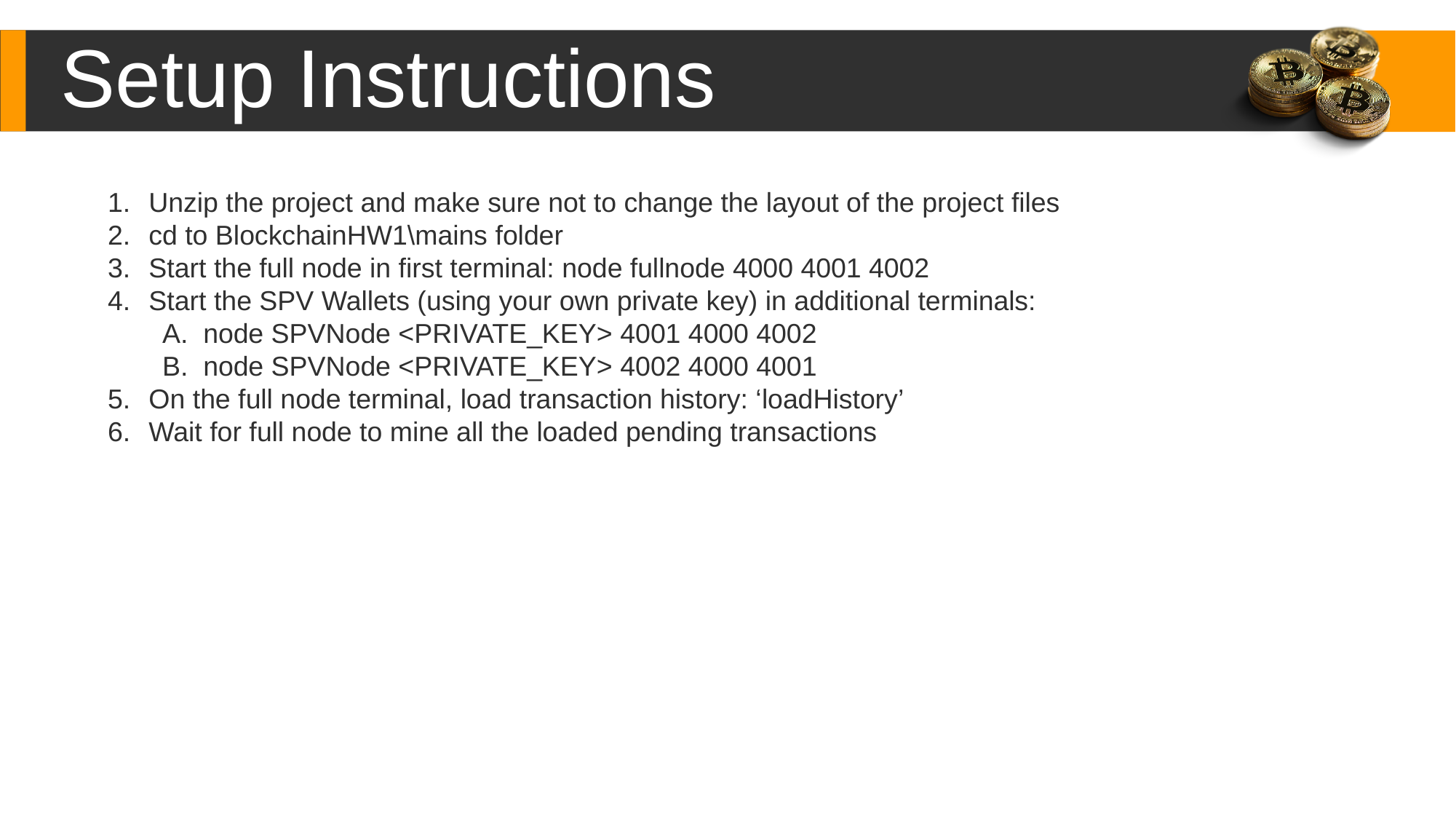

Setup Instructions
Unzip the project and make sure not to change the layout of the project files
cd to BlockchainHW1\mains folder
Start the full node in first terminal: node fullnode 4000 4001 4002
Start the SPV Wallets (using your own private key) in additional terminals:
node SPVNode <PRIVATE_KEY> 4001 4000 4002
node SPVNode <PRIVATE_KEY> 4002 4000 4001
On the full node terminal, load transaction history: ‘loadHistory’
Wait for full node to mine all the loaded pending transactions

Content  Here